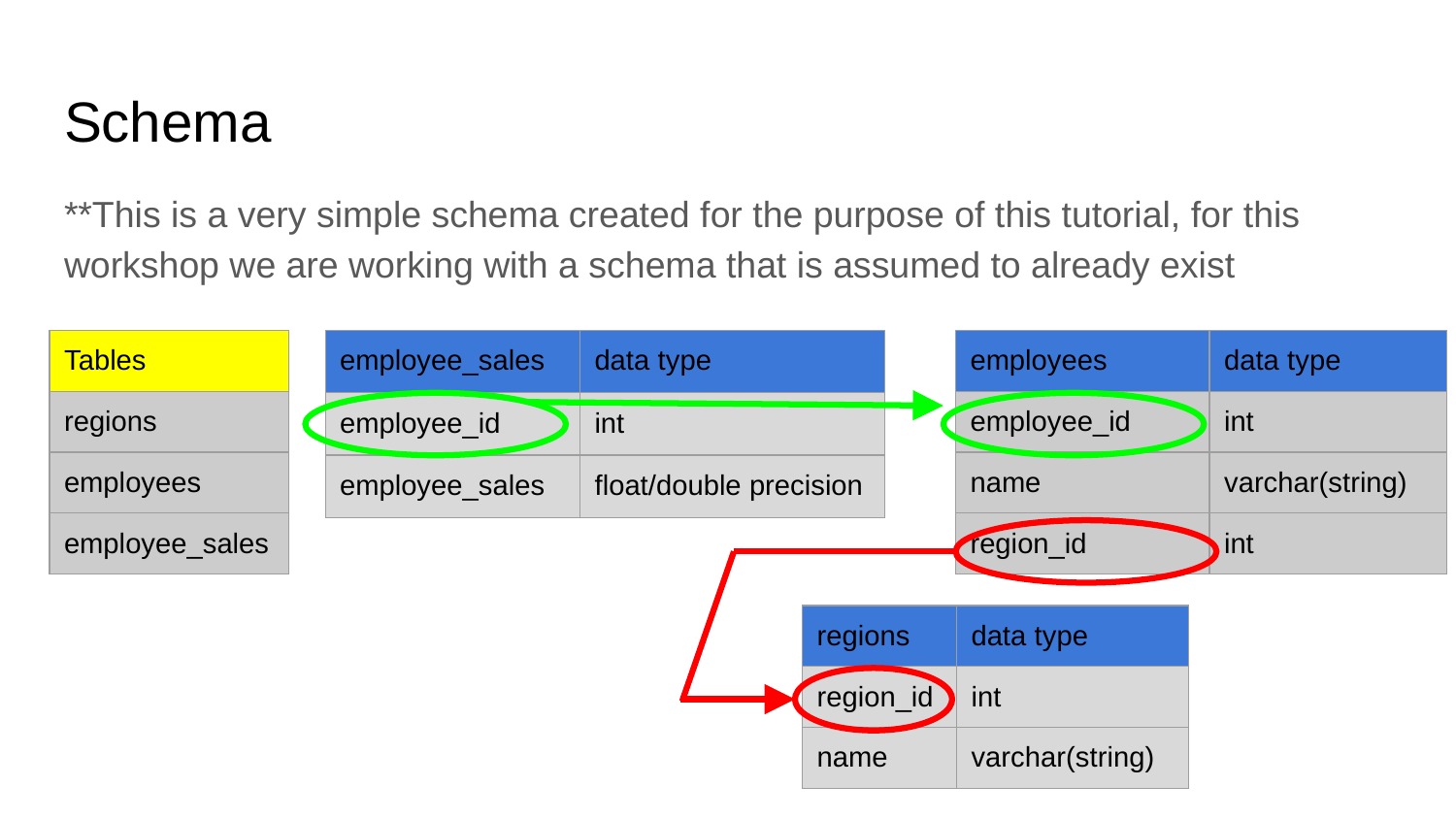

# Schema
**This is a very simple schema created for the purpose of this tutorial, for this workshop we are working with a schema that is assumed to already exist
| Tables |
| --- |
| regions |
| employees |
| employee\_sales |
| employee\_sales | data type |
| --- | --- |
| employee\_id | int |
| employee\_sales | float/double precision |
| employees | data type |
| --- | --- |
| employee\_id | int |
| name | varchar(string) |
| region\_id | int |

| regions | data type |
| --- | --- |
| region\_id | int |
| name | varchar(string) |